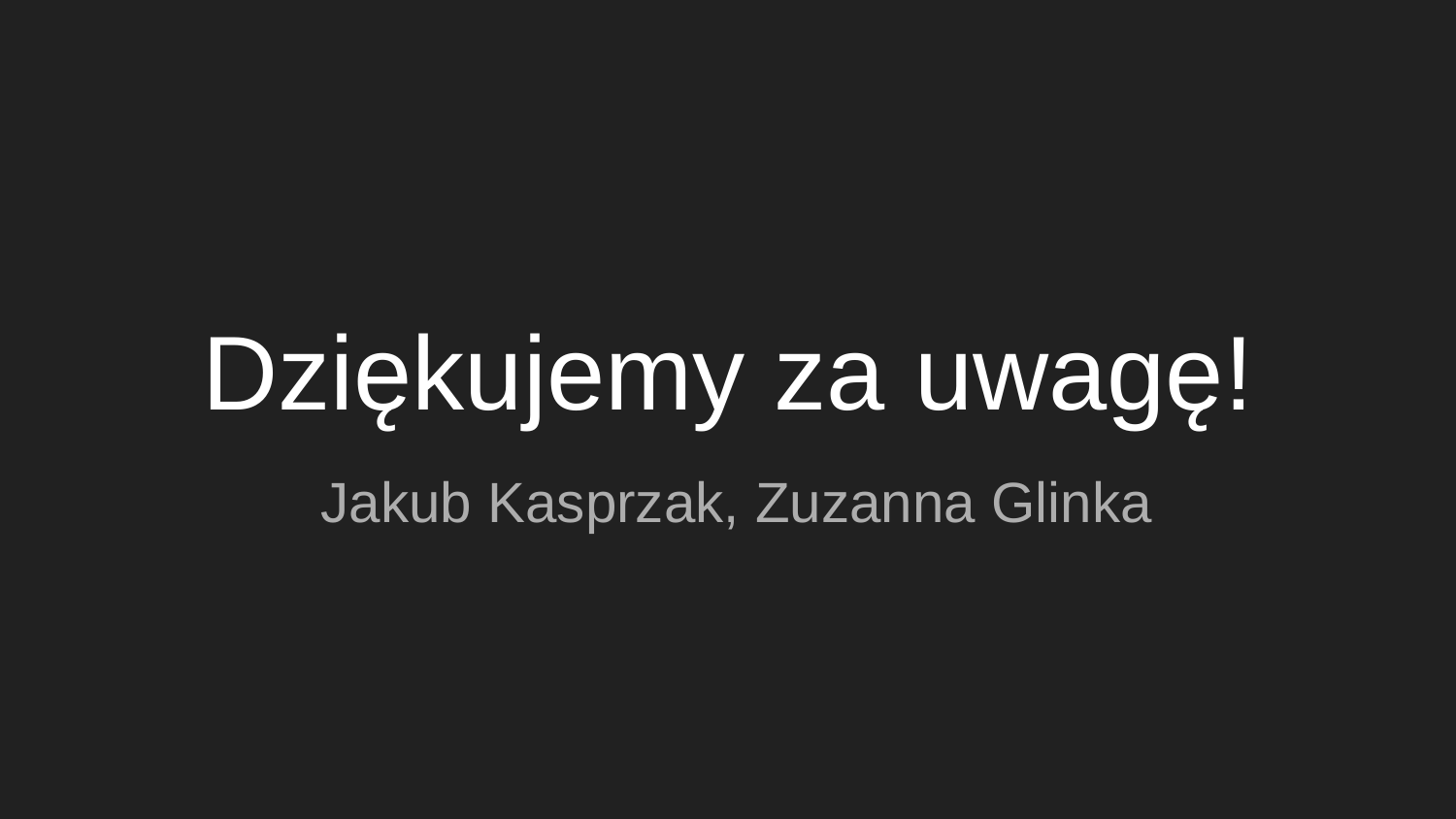

# Dziękujemy za uwagę!
Jakub Kasprzak, Zuzanna Glinka